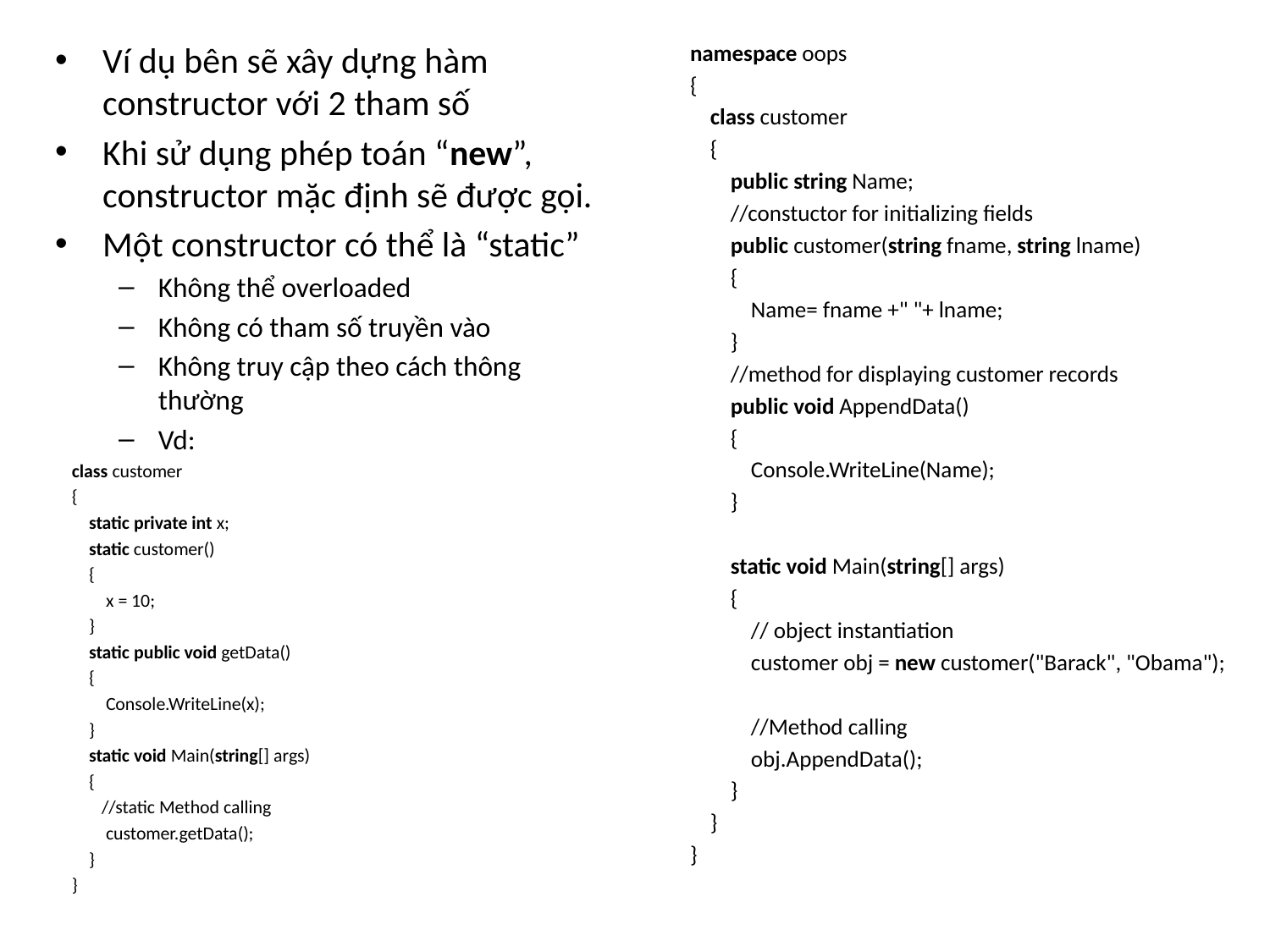

Ví dụ bên sẽ xây dựng hàm constructor với 2 tham số
Khi sử dụng phép toán “new”, constructor mặc định sẽ được gọi.
Một constructor có thể là “static”
Không thể overloaded
Không có tham số truyền vào
Không truy cập theo cách thông thường
Vd:
    class customer
    {
        static private int x;
        static customer()
        {
            x = 10;
        }
        static public void getData()
        {
            Console.WriteLine(x);
        }
        static void Main(string[] args)
        {
           //static Method calling
            customer.getData();
        }
    }
namespace oops
{
    class customer
    {
        public string Name;
        //constuctor for initializing fields
        public customer(string fname, string lname)
        {
            Name= fname +" "+ lname;
        }
        //method for displaying customer records
        public void AppendData()
        {
            Console.WriteLine(Name);
        }

        static void Main(string[] args)
        {
            // object instantiation
            customer obj = new customer("Barack", "Obama");

            //Method calling
            obj.AppendData();
        }
    }
}